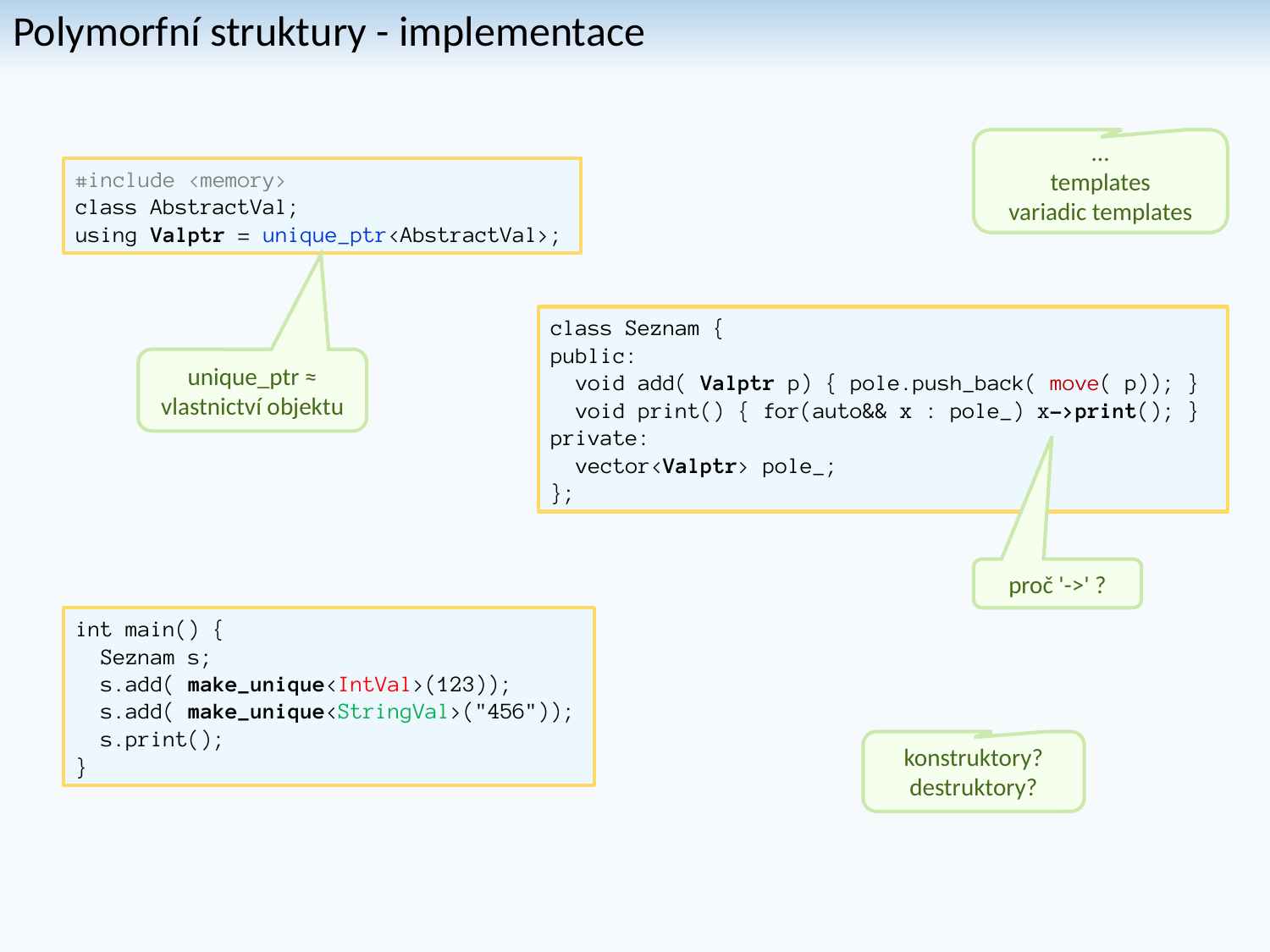

# Polymorfní struktury - implementace
...
templates
variadic templates
#include <memory>
class AbstractVal;
using Valptr = unique_ptr<AbstractVal>;
class Seznam {
public:
  void add( Valptr p) { pole.push_back( move( p)); }
  void print() { for(auto&& x : pole_) x->print(); }
private:
  vector<Valptr> pole_;
};
unique_ptr ≈ vlastnictví objektu
proč '->' ?
int main() {
  Seznam s;
  s.add( make_unique<IntVal>(123));
  s.add( make_unique<StringVal>("456"));
  s.print();
}
konstruktory?
destruktory?